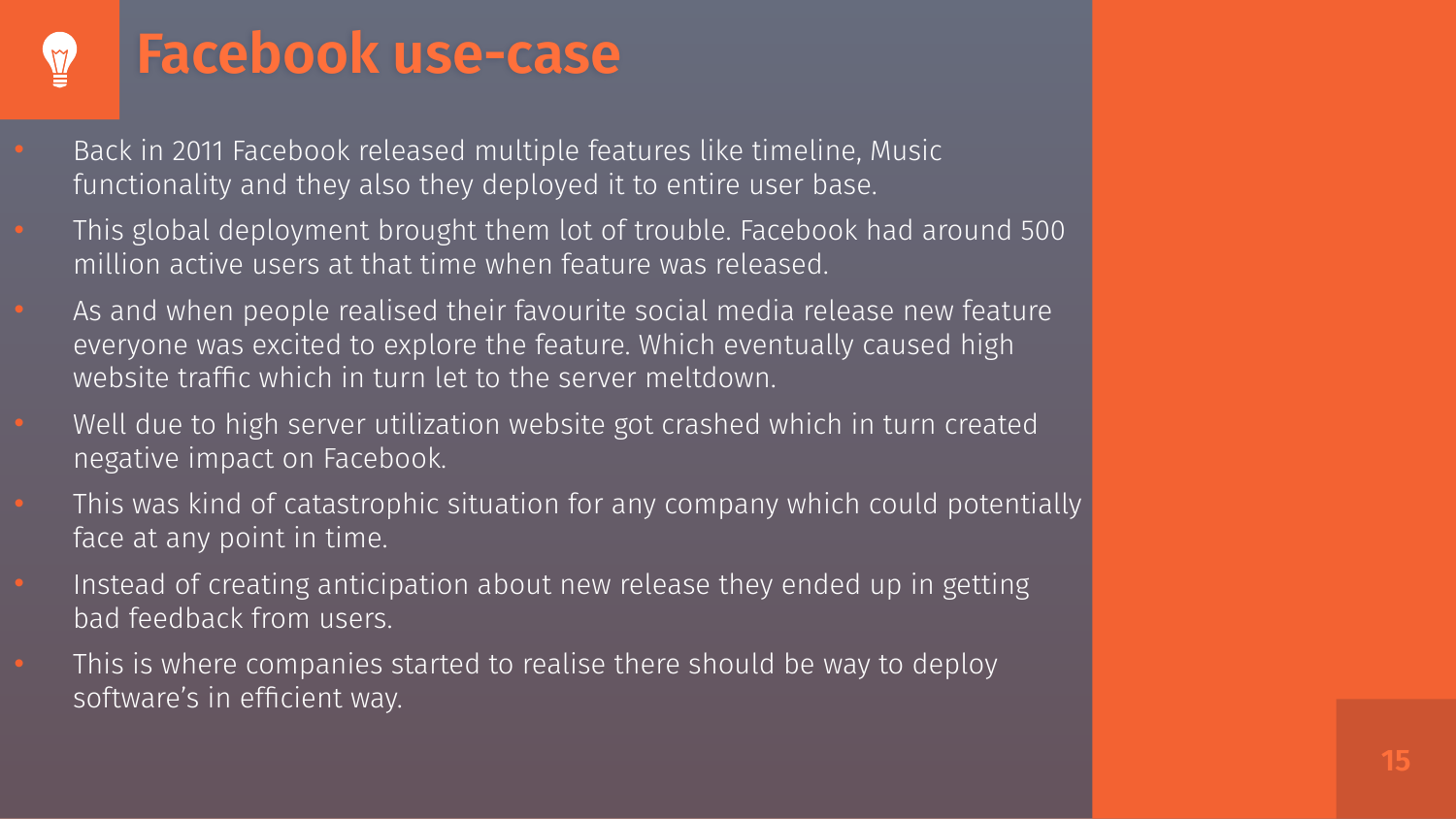

# Facebook use-case

Back in 2011 Facebook released multiple features like timeline, Music functionality and they also they deployed it to entire user base.
This global deployment brought them lot of trouble. Facebook had around 500 million active users at that time when feature was released.
As and when people realised their favourite social media release new feature everyone was excited to explore the feature. Which eventually caused high website traffic which in turn let to the server meltdown.
Well due to high server utilization website got crashed which in turn created negative impact on Facebook.
This was kind of catastrophic situation for any company which could potentially face at any point in time.
Instead of creating anticipation about new release they ended up in getting bad feedback from users.
This is where companies started to realise there should be way to deploy software’s in efficient way.
15